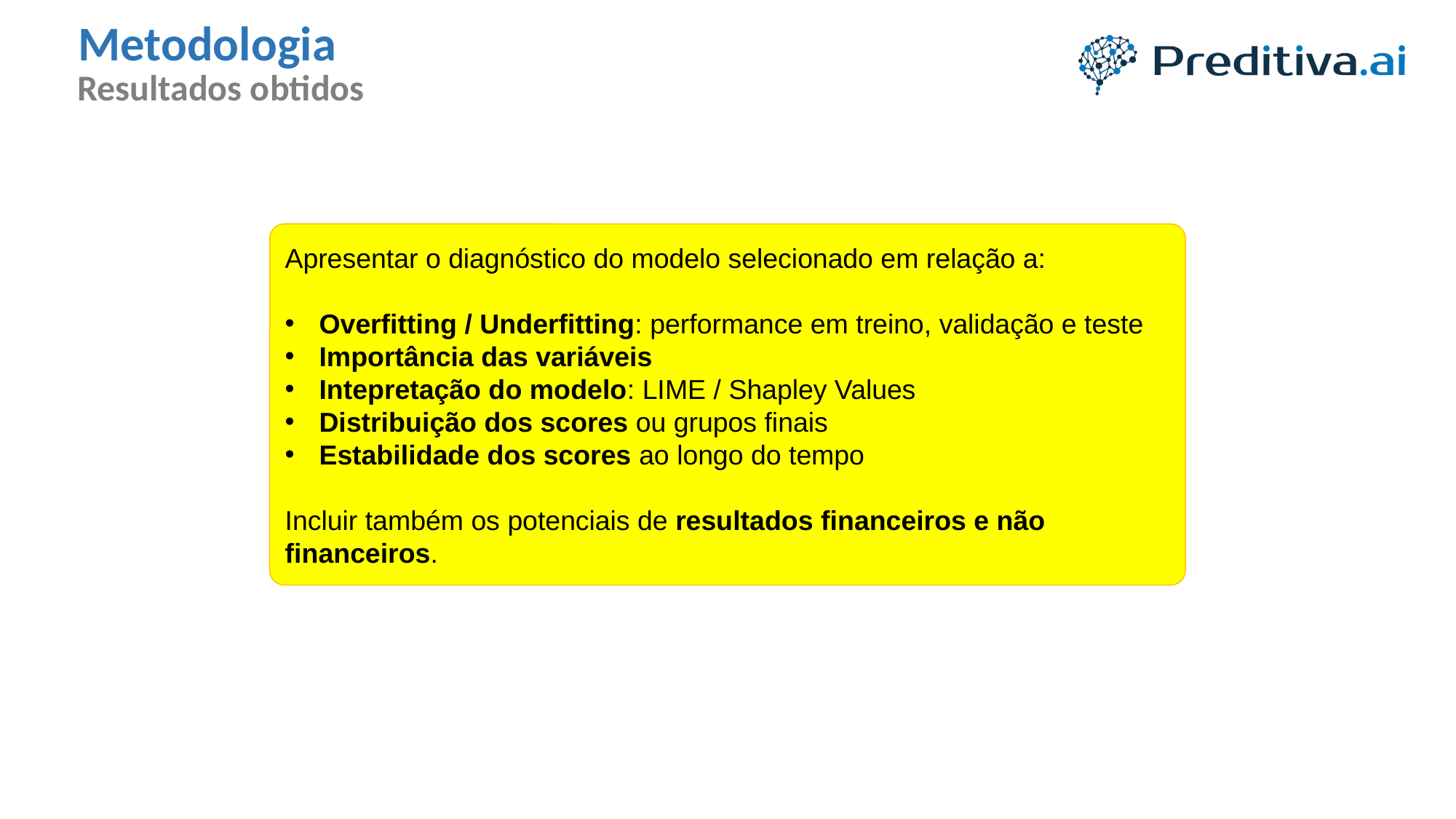

Metodologia
Resultados obtidos
Apresentar o diagnóstico do modelo selecionado em relação a:

Overfitting / Underfitting: performance em treino, validação e teste
Importância das variáveis
Intepretação do modelo: LIME / Shapley Values
Distribuição dos scores ou grupos finais
Estabilidade dos scores ao longo do tempo

Incluir também os potenciais de resultados financeiros e não financeiros.